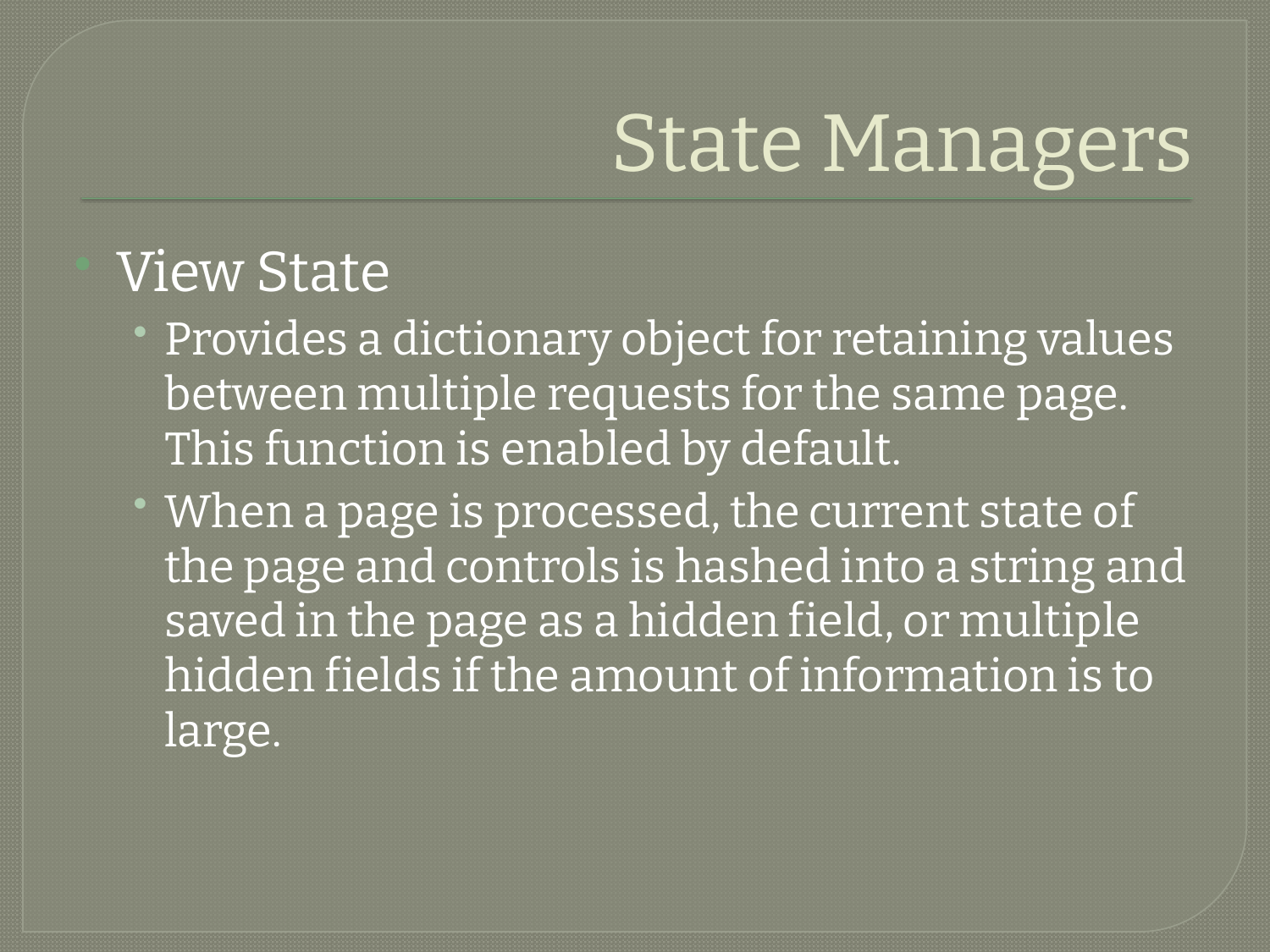

# State Managers
View State
Provides a dictionary object for retaining values between multiple requests for the same page. This function is enabled by default.
When a page is processed, the current state of the page and controls is hashed into a string and saved in the page as a hidden field, or multiple hidden fields if the amount of information is to large.